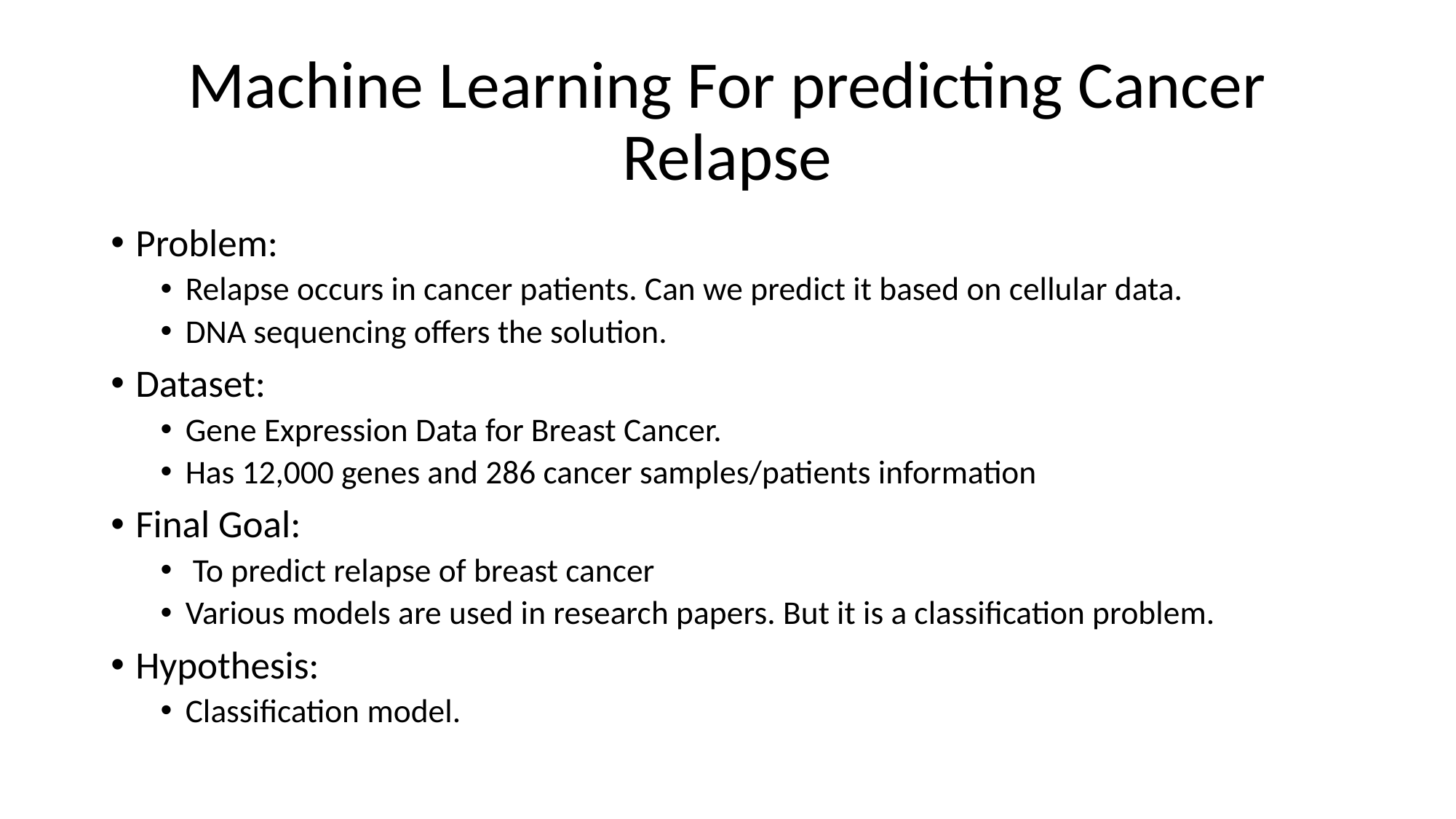

# Machine Learning For predicting Cancer Relapse
Problem:
Relapse occurs in cancer patients. Can we predict it based on cellular data.
DNA sequencing offers the solution.
Dataset:
Gene Expression Data for Breast Cancer.
Has 12,000 genes and 286 cancer samples/patients information
Final Goal:
 To predict relapse of breast cancer
Various models are used in research papers. But it is a classification problem.
Hypothesis:
Classification model.